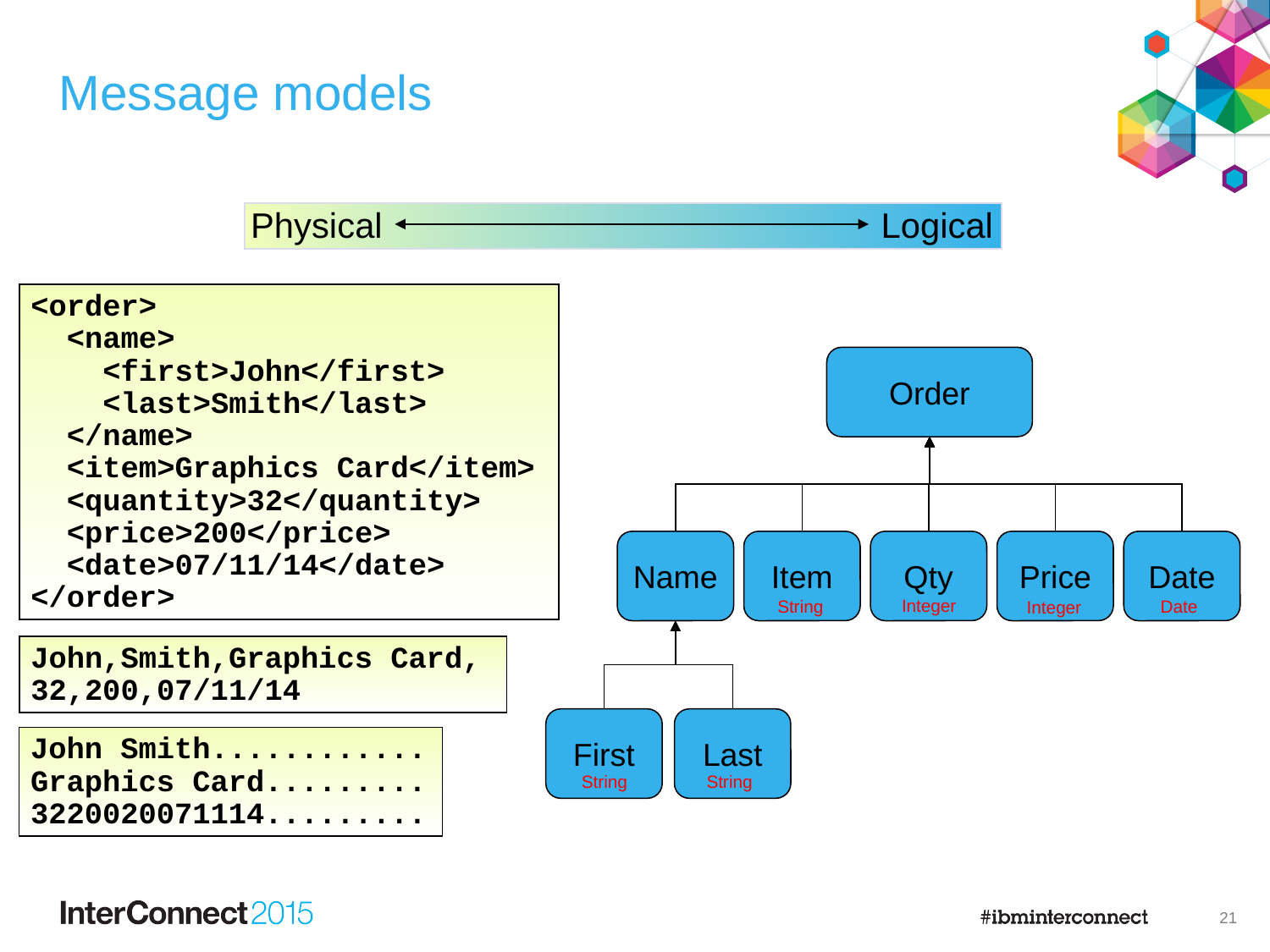

# Message models
Physical
Logical

<order>
  <name>
    <first>John</first>
    <last>Smith</last>
  </name>
  <item>Graphics Card</item>
  <quantity>32</quantity>
  <price>200</price>
  <date>07/11/14</date>
</order>
Order
Name
Item
Qty
Price
Date
Integer
String
Date
Integer
First
Last
String
String
John,Smith,Graphics Card,
32,200,07/11/14
John Smith............
Graphics Card.........
3220020071114.........
21